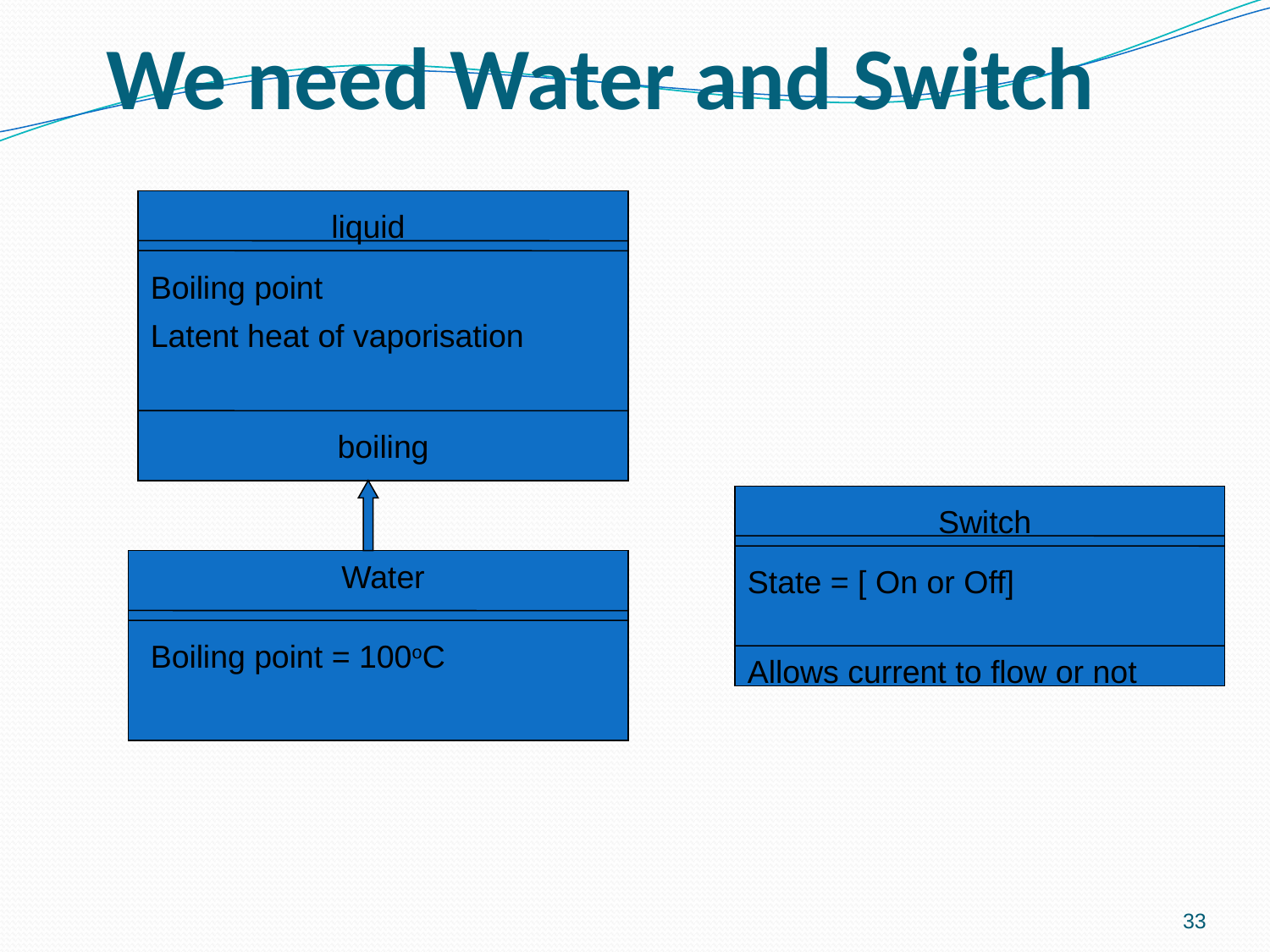

# We need Water and Switch

liquid

Boiling point
Latent heat of vaporisation

boiling

Switch

Water
State = [ On or Off]

Boiling point = 100oC
Allows current to flow or not

33